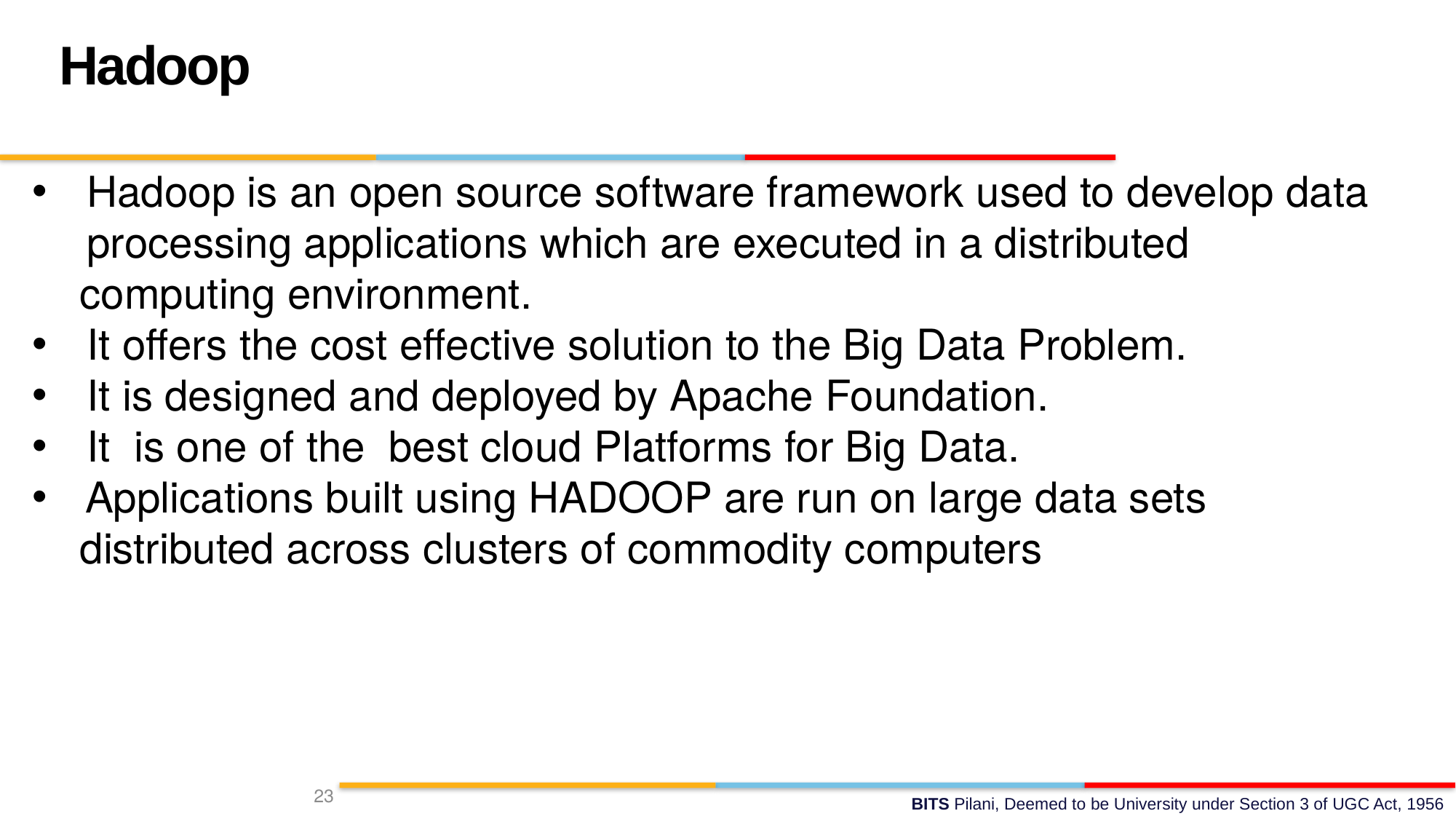

Hadoop
Hadoop is an open source software framework used to develop data processing applications which are executed in a distributed
    computing environment.
It offers the cost effective solution to the Big Data Problem.
It is designed and deployed by Apache Foundation.
It  is one of the  best cloud Platforms for Big Data.
 Applications built using HADOOP are run on large data sets
    distributed across clusters of commodity computers

23